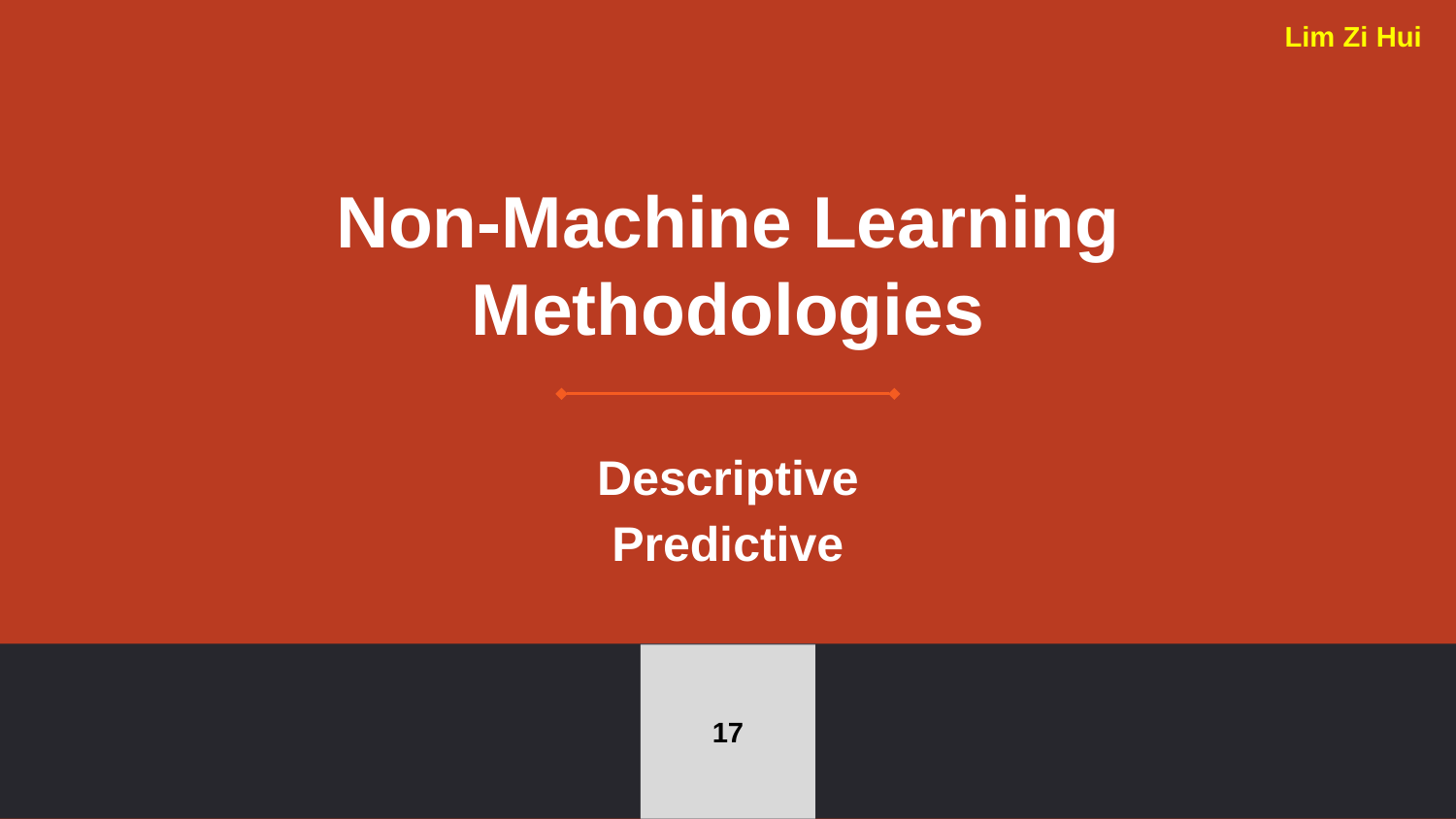

Lim Zi Hui
# Non-Machine Learning Methodologies
Descriptive
Predictive
17